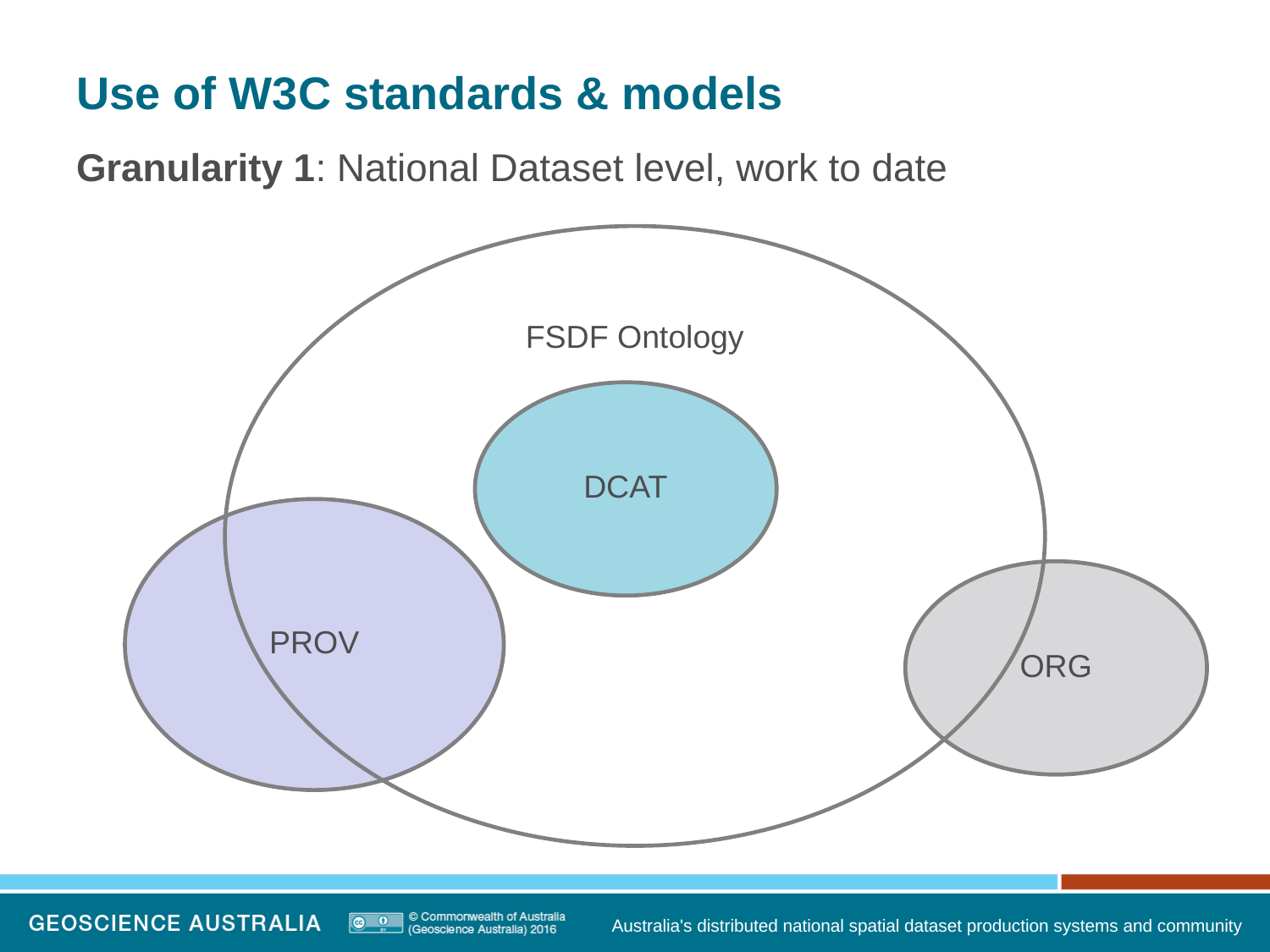

# Use of W3C standards & models
Granularity 1: National Dataset level, work to date
FSDF Ontology
DCAT
PROV
ORG
Australia's distributed national spatial dataset production systems and community